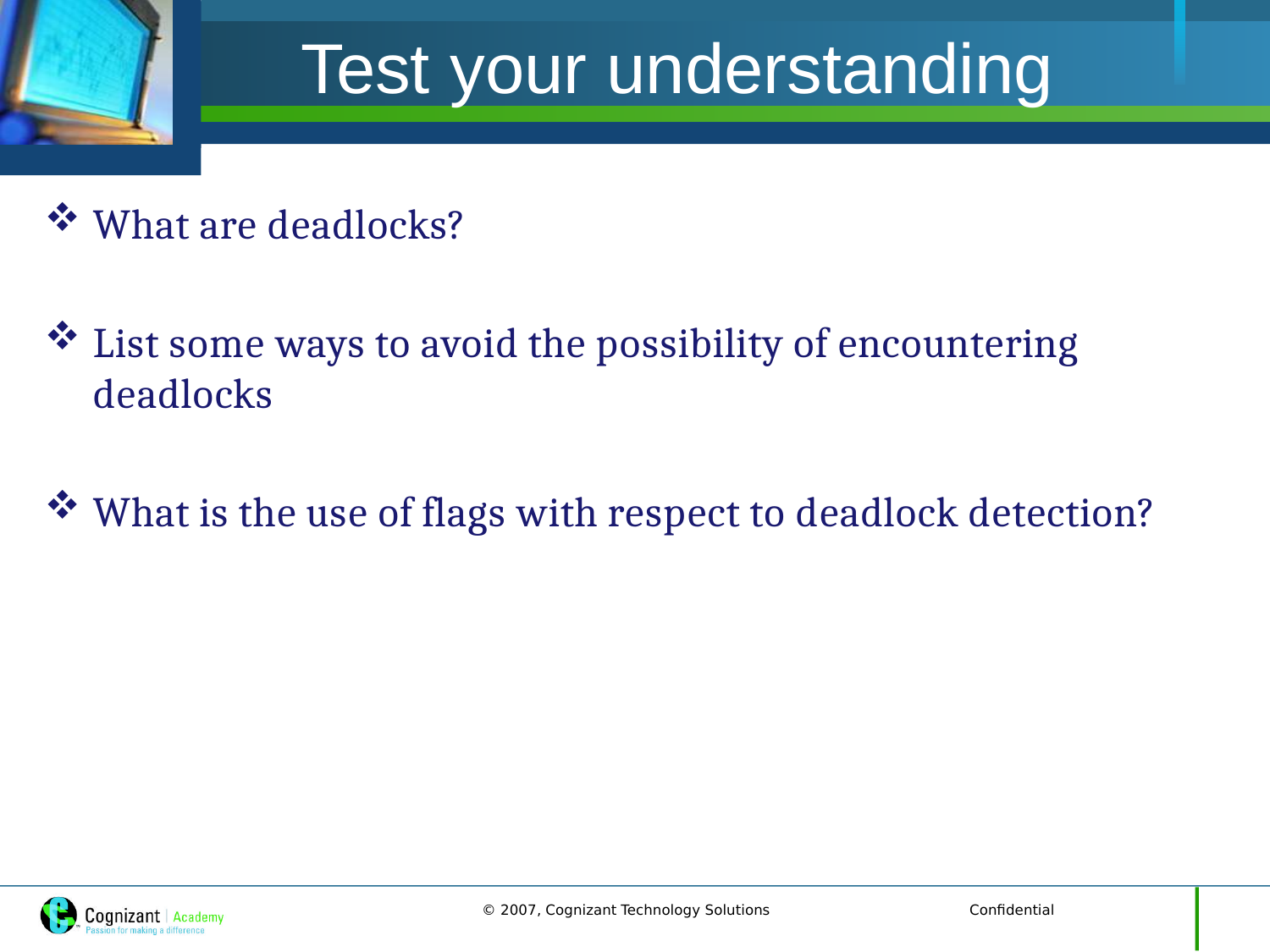

# Test your understanding
What are deadlocks?

List some ways to avoid the possibility of encountering deadlocks

What is the use of flags with respect to deadlock detection?